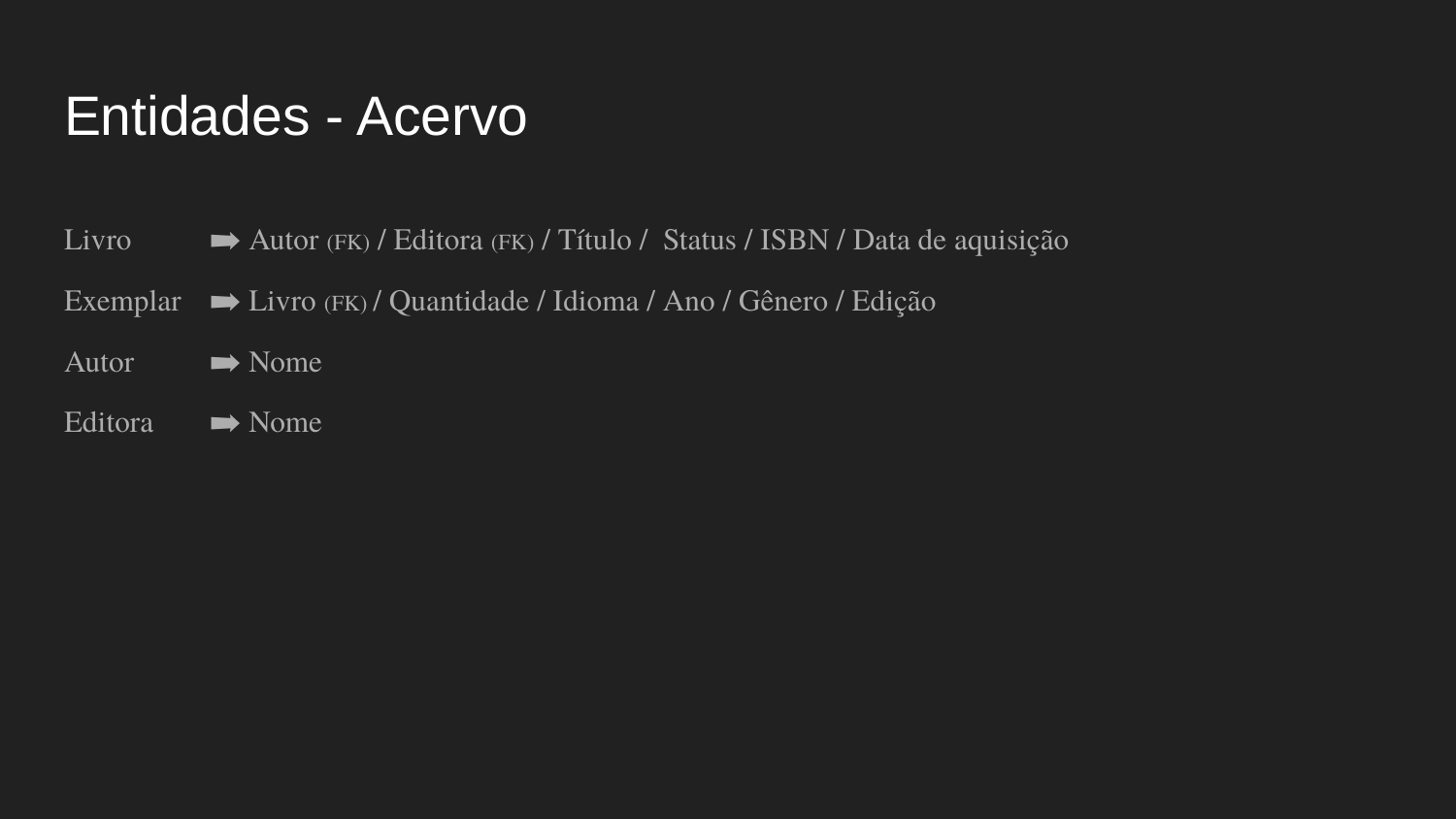

# Entidades - Acervo
Livro 	➡ Autor (FK) / Editora (FK) / Título /  Status / ISBN / Data de aquisição
Exemplar	➡ Livro (FK) / Quantidade / Idioma / Ano / Gênero / Edição
Autor 	➡ Nome
Editora 	➡ Nome